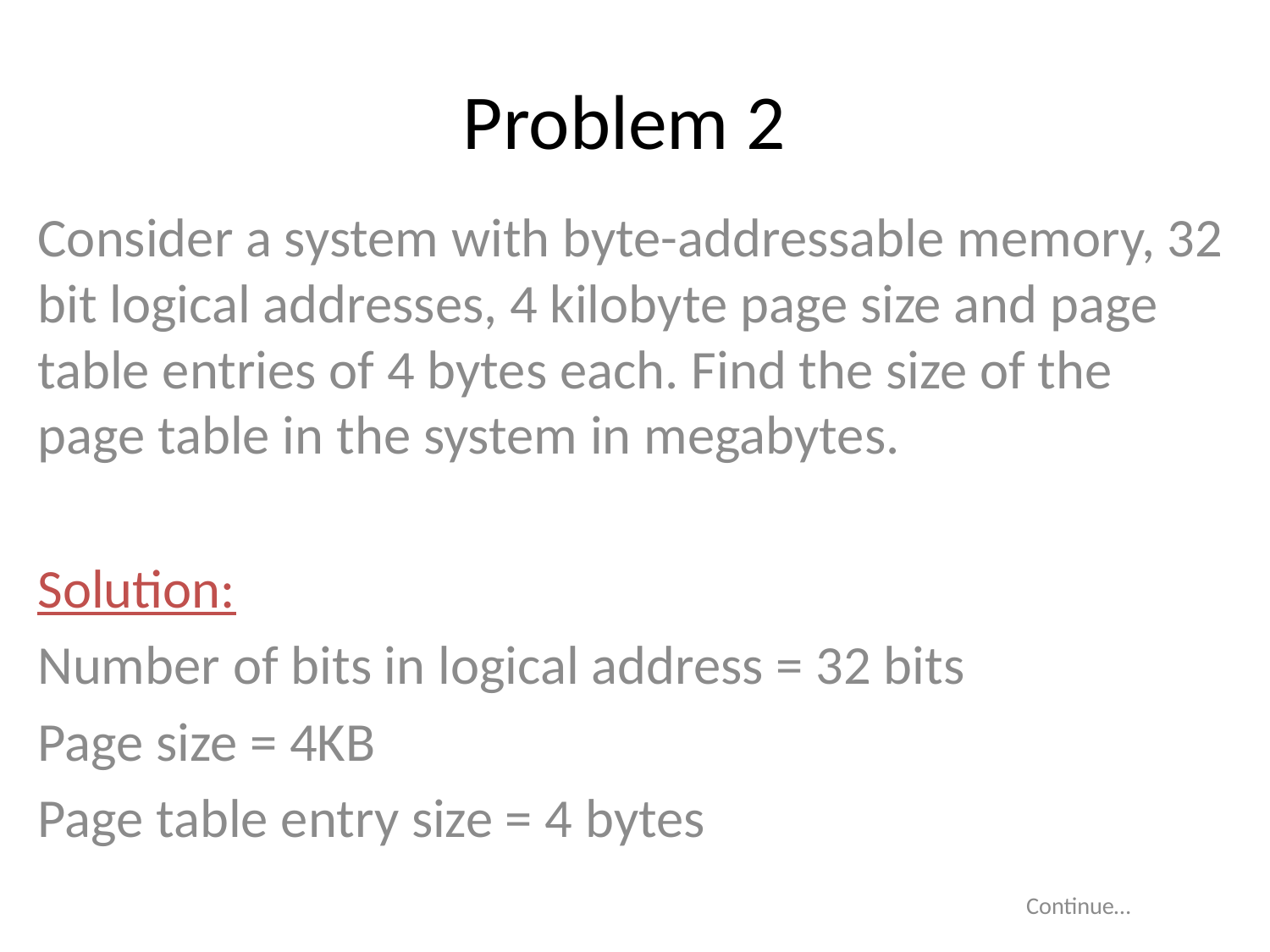

# Problem 2
Consider a system with byte-addressable memory, 32 bit logical addresses, 4 kilobyte page size and page table entries of 4 bytes each. Find the size of the page table in the system in megabytes.

Solution:
Number of bits in logical address = 32 bits
Page size = 4KB
Page table entry size = 4 bytes
                                                                       Continue…